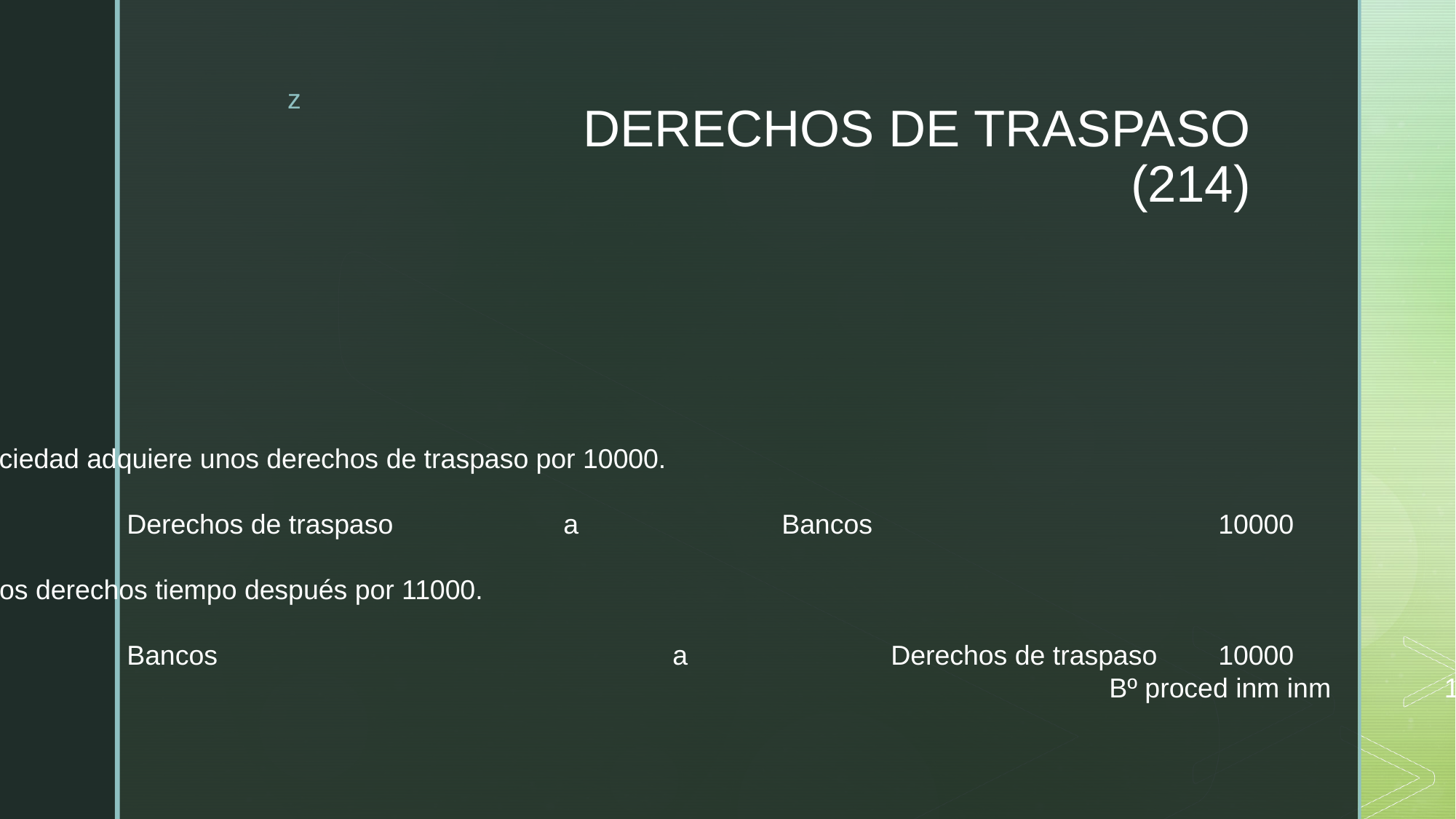

# DERECHOS DE TRASPASO (214)
Ejemplo. Una sociedad adquiere unos derechos de traspaso por 10000.

	10000		Derechos de traspaso		a		Bancos				10000

	Vende los derechos tiempo después por 11000.

	11000		Bancos					a		Derechos de traspaso	10000
												Bº proced inm inm	 1000